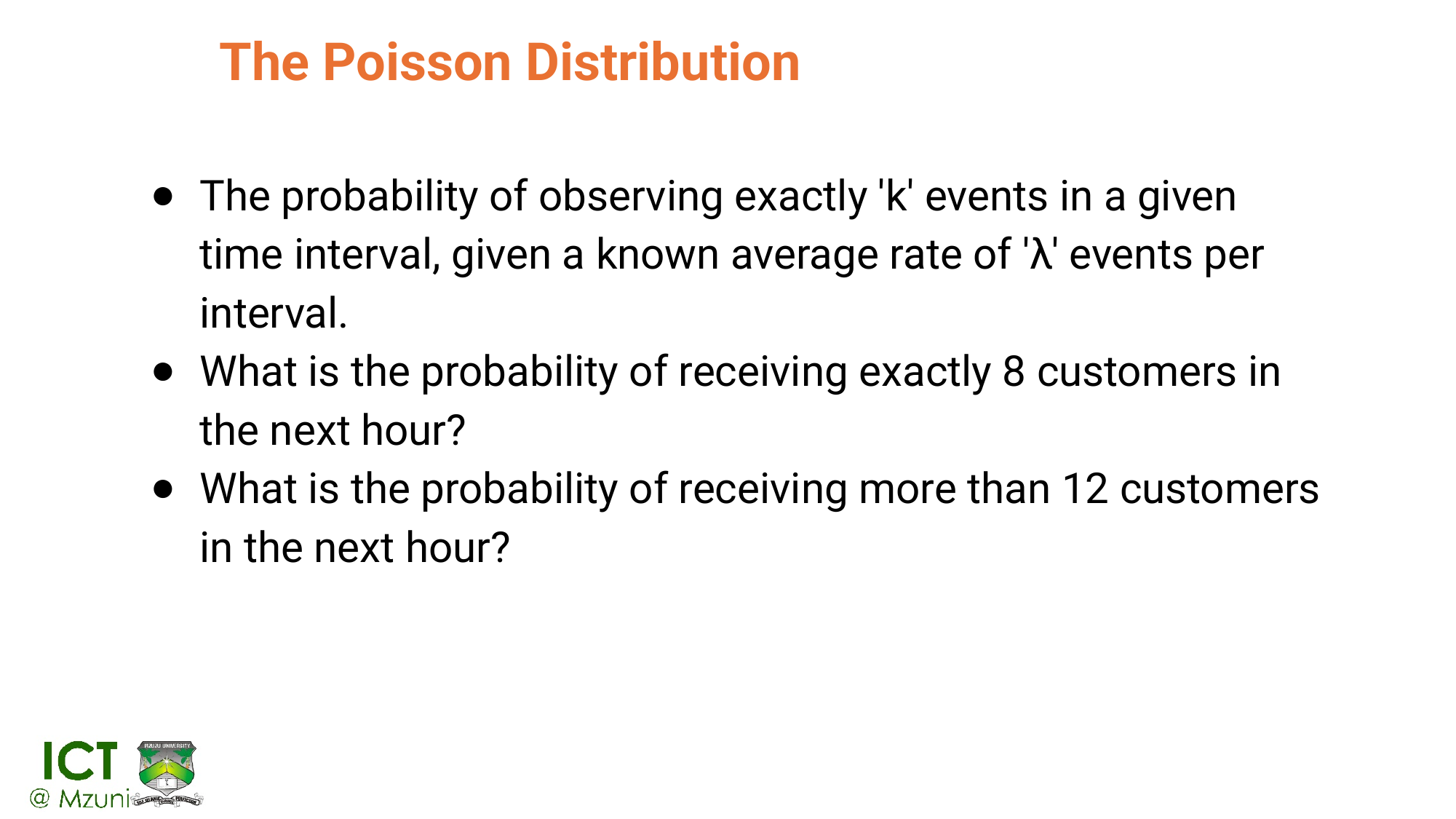

# The Poisson Distribution
The probability of observing exactly 'k' events in a given time interval, given a known average rate of 'λ' events per interval.
What is the probability of receiving exactly 8 customers in the next hour?
What is the probability of receiving more than 12 customers in the next hour?